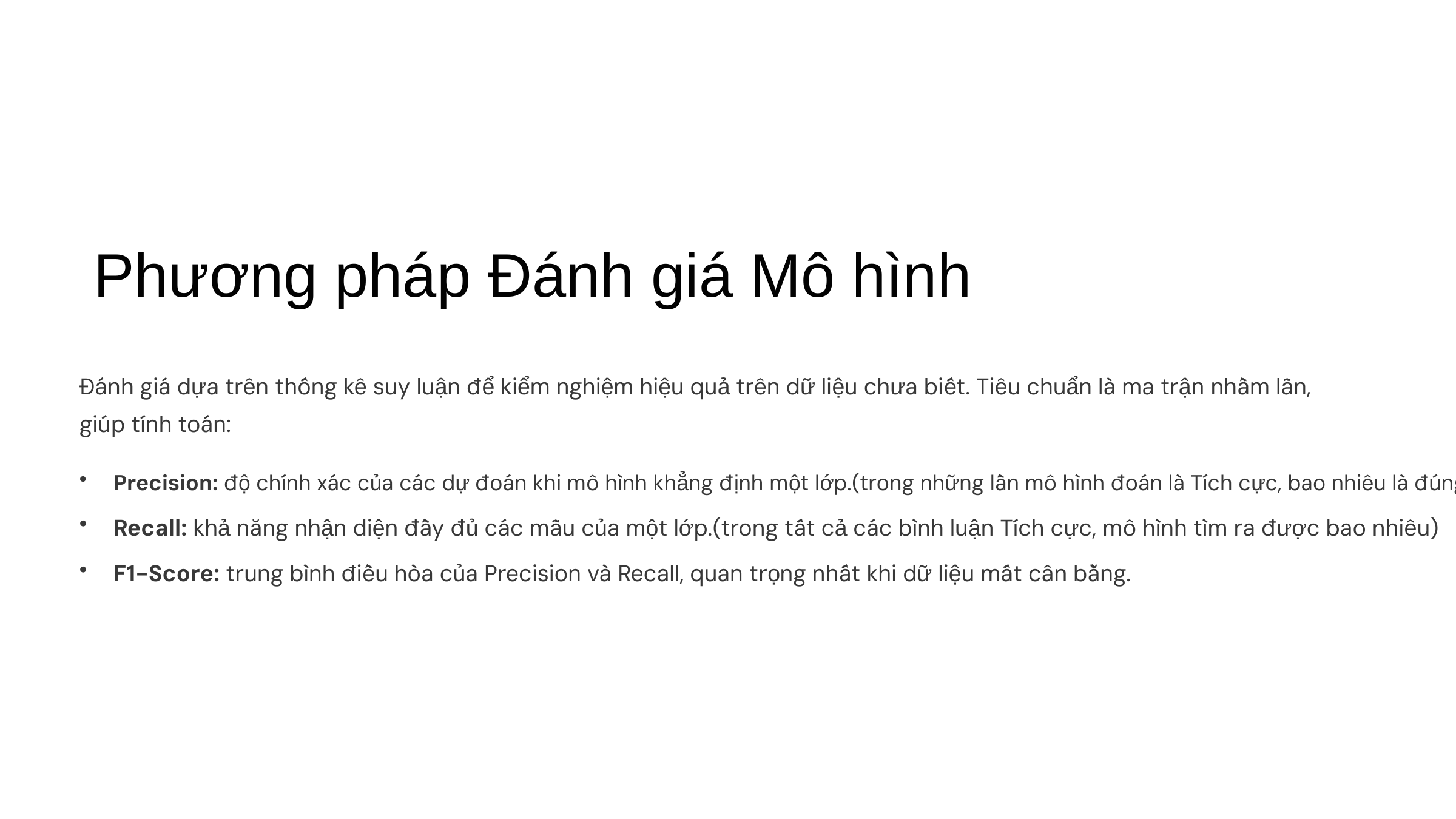

Phương pháp Đánh giá Mô hình
Đánh giá dựa trên thống kê suy luận để kiểm nghiệm hiệu quả trên dữ liệu chưa biết. Tiêu chuẩn là ma trận nhầm lẫn, giúp tính toán:
Precision: độ chính xác của các dự đoán khi mô hình khẳng định một lớp.(trong những lần mô hình đoán là Tích cực, bao nhiêu là đúng)
Recall: khả năng nhận diện đầy đủ các mẫu của một lớp.(trong tất cả các bình luận Tích cực, mô hình tìm ra được bao nhiêu)
F1-Score: trung bình điều hòa của Precision và Recall, quan trọng nhất khi dữ liệu mất cân bằng.